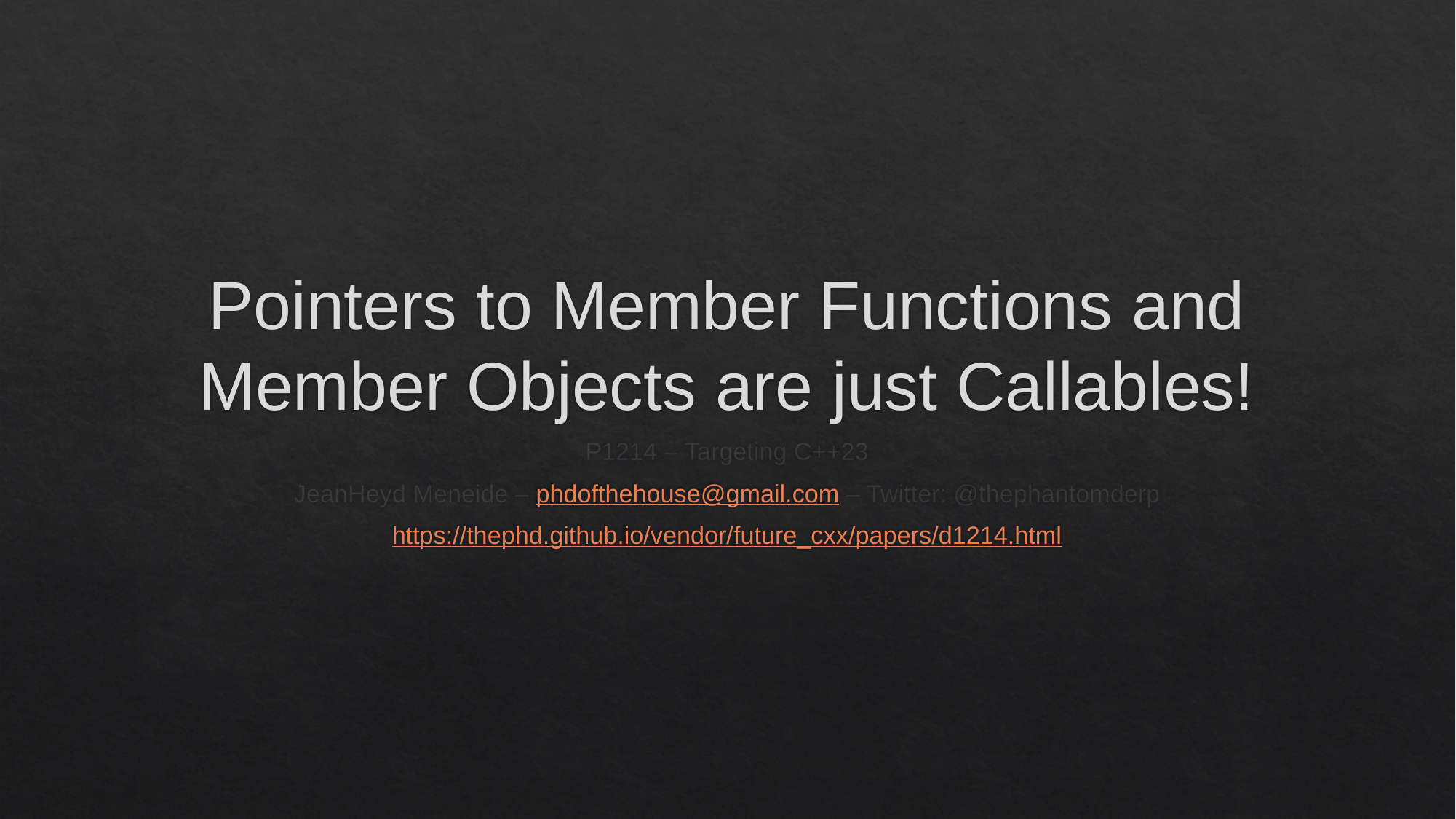

# Pointers to Member Functions and Member Objects are just Callables!
P1214 – Targeting C++23
JeanHeyd Meneide – phdofthehouse@gmail.com – Twitter: @thephantomderp
https://thephd.github.io/vendor/future_cxx/papers/d1214.html